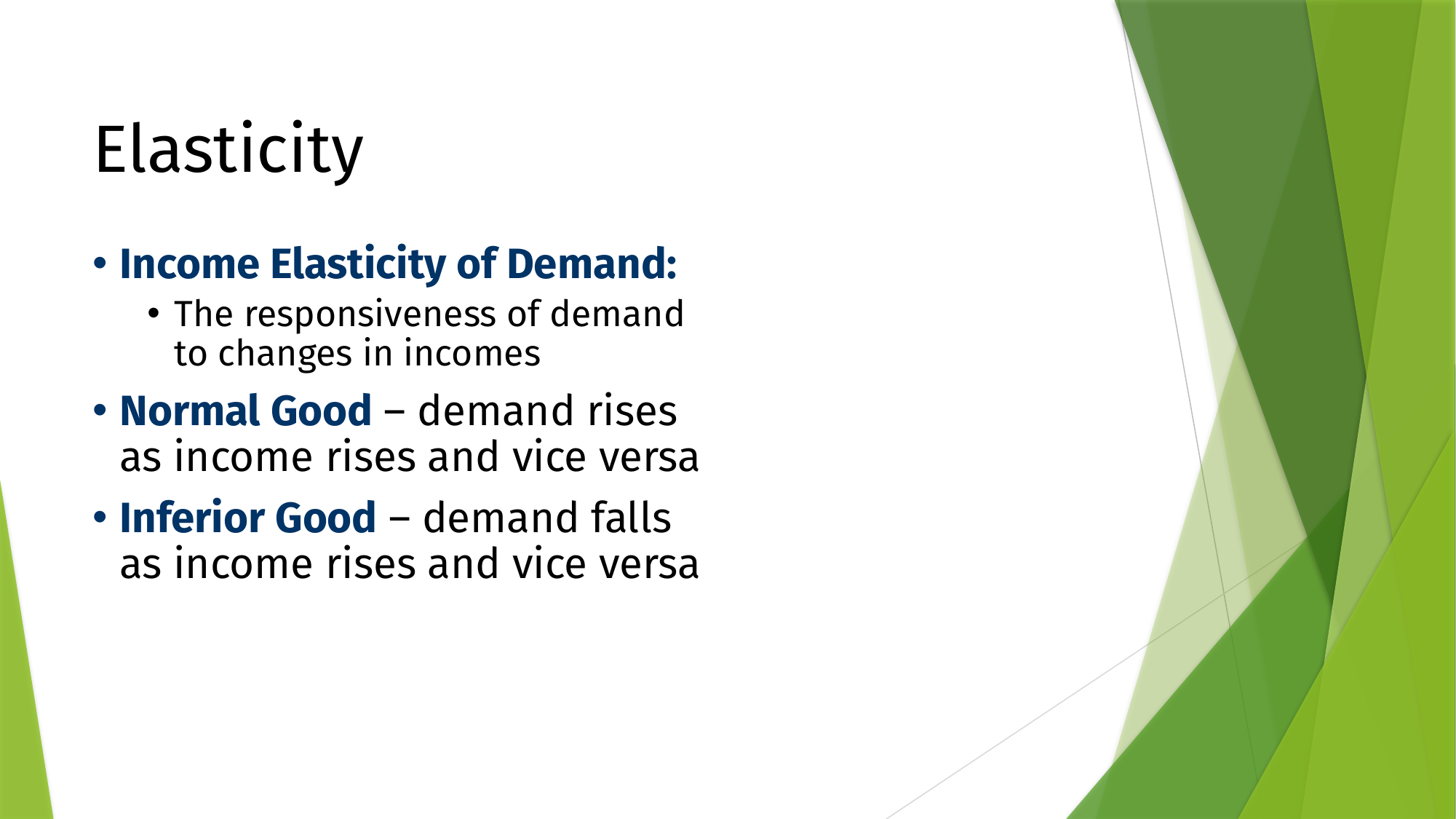

Elasticity
Income Elasticity of Demand:
The responsiveness of demand
to changes in incomes
Normal Good – demand rises
as income rises and vice versa
Inferior Good – demand falls
as income rises and vice versa